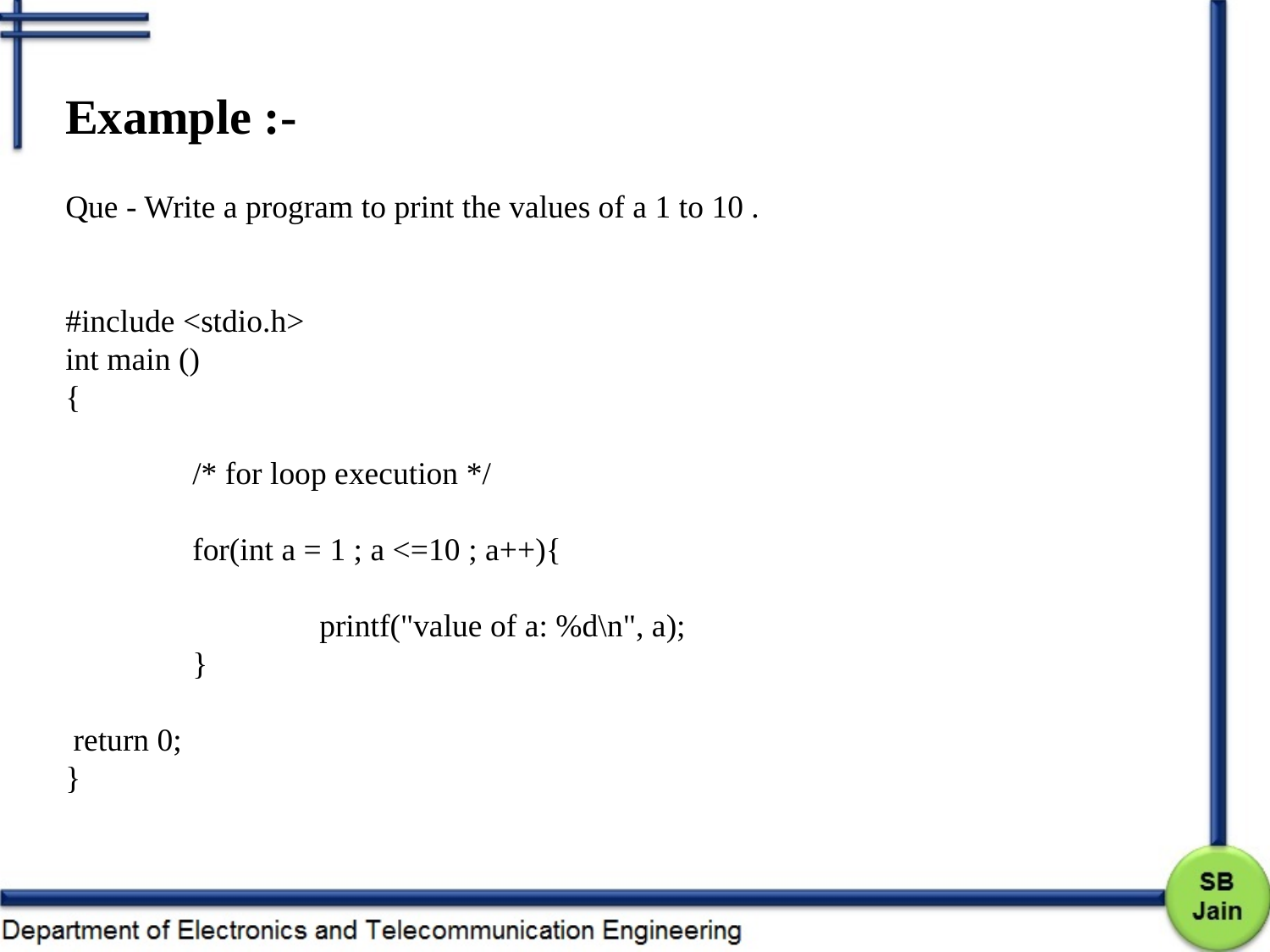

Example :-

Que - Write a program to print the values of a 1 to 10 .

#include <stdio.h>
int main ()
{

	/* for loop execution */

	for(int a = 1 ; a <=10 ; a++){

		printf("value of a: %d\n", a);
 	}

 return 0;
}